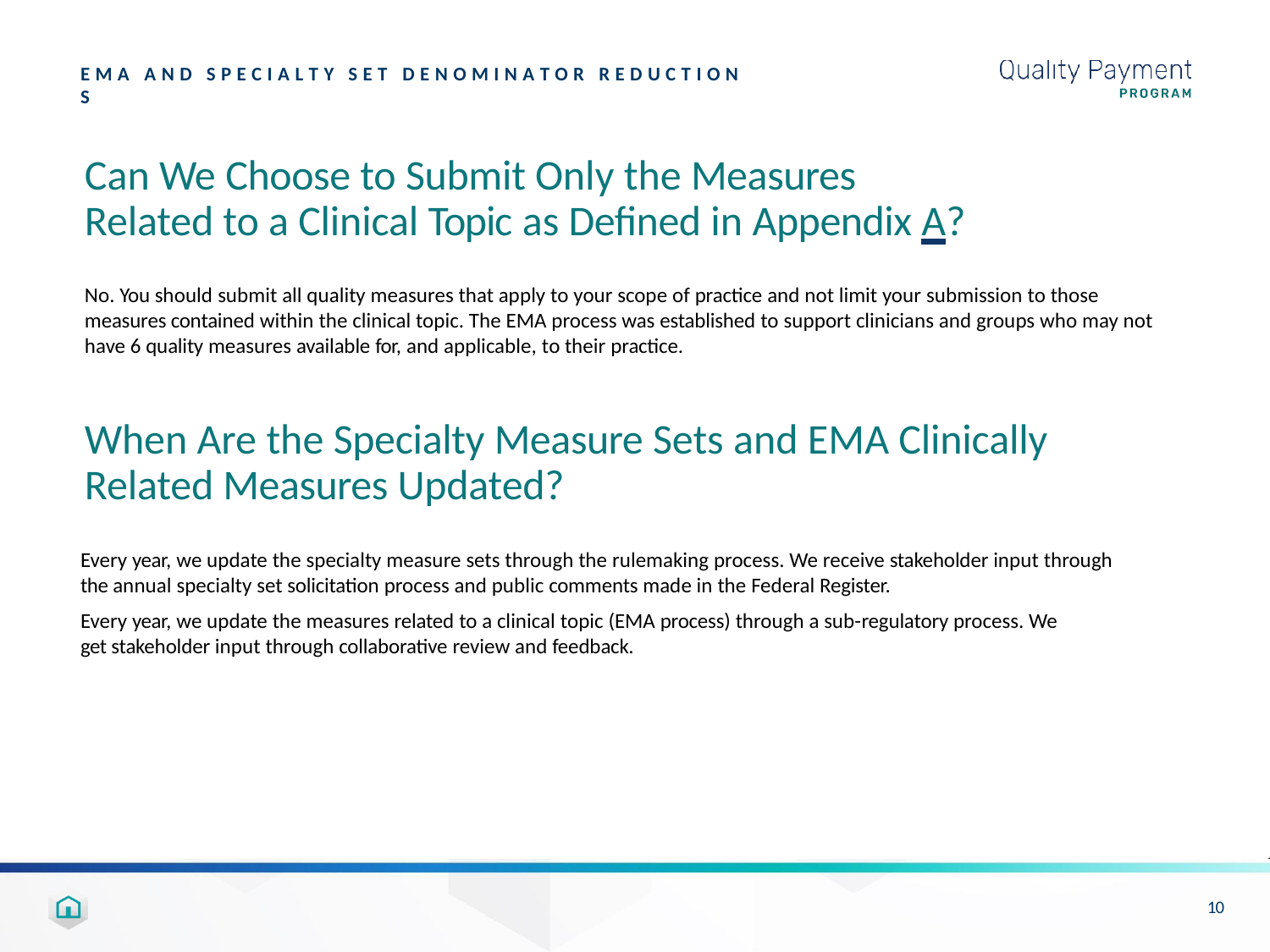

E M A  A N D  S P E C I A L T Y  S E T  D E N O M I N A T O R  R E D U C T I O N S
# Can We Choose to Submit Only the Measures Related to a Clinical Topic as Defined in Appendix A?
No. You should submit all quality measures that apply to your scope of practice and not limit your submission to those measures contained within the clinical topic. The EMA process was established to support clinicians and groups who may not have 6 quality measures available for, and applicable, to their practice.
When Are the Specialty Measure Sets and EMA Clinically Related Measures Updated?
Every year, we update the specialty measure sets through the rulemaking process. We receive stakeholder input through the annual specialty set solicitation process and public comments made in the Federal Register.
Every year, we update the measures related to a clinical topic (EMA process) through a sub-regulatory process. We get stakeholder input through collaborative review and feedback.
10